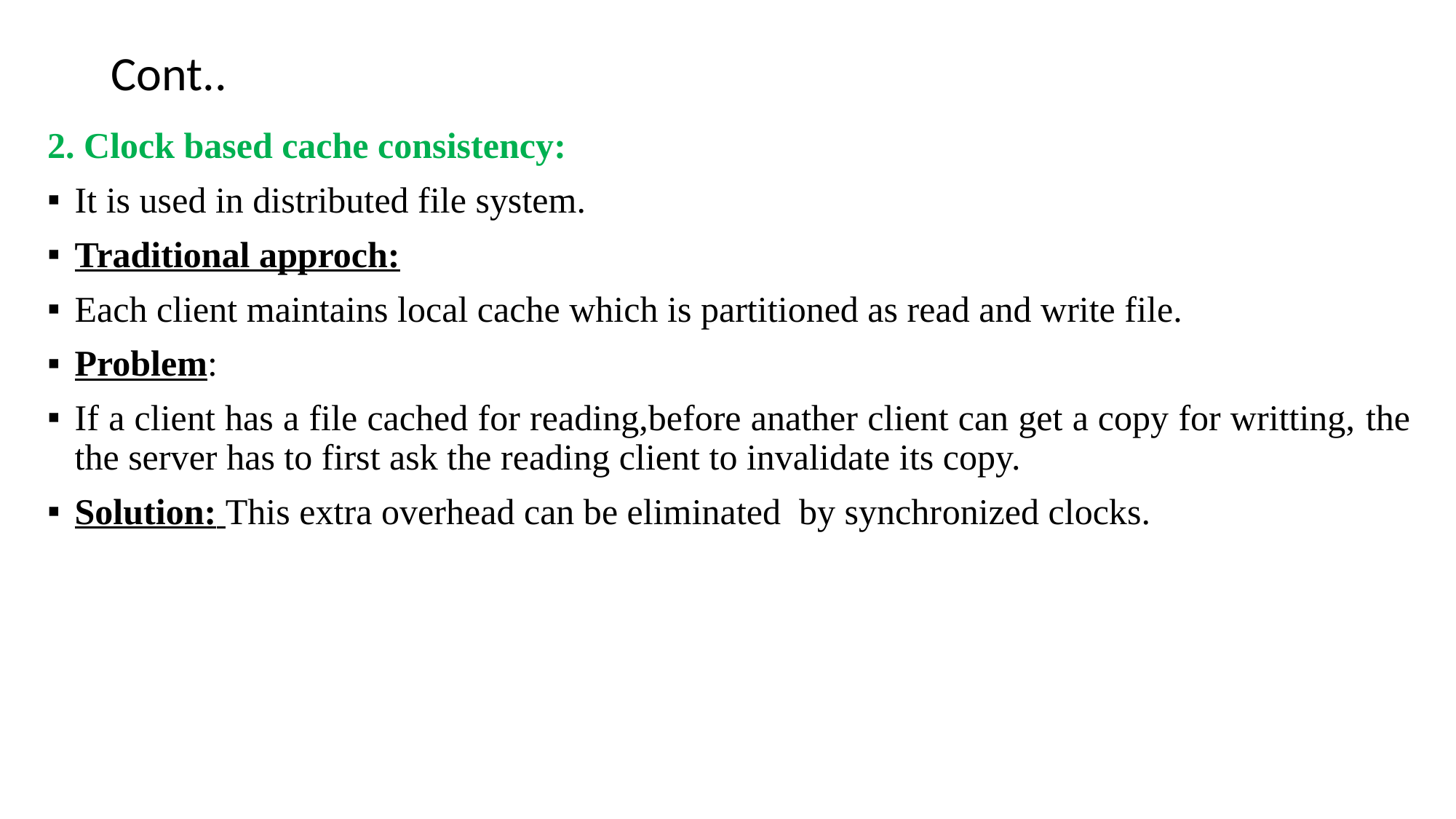

# Cont..
2. Clock based cache consistency:
It is used in distributed file system.
Traditional approch:
Each client maintains local cache which is partitioned as read and write file.
Problem:
If a client has a file cached for reading,before anather client can get a copy for writting, the the server has to first ask the reading client to invalidate its copy.
Solution: This extra overhead can be eliminated  by synchronized clocks.